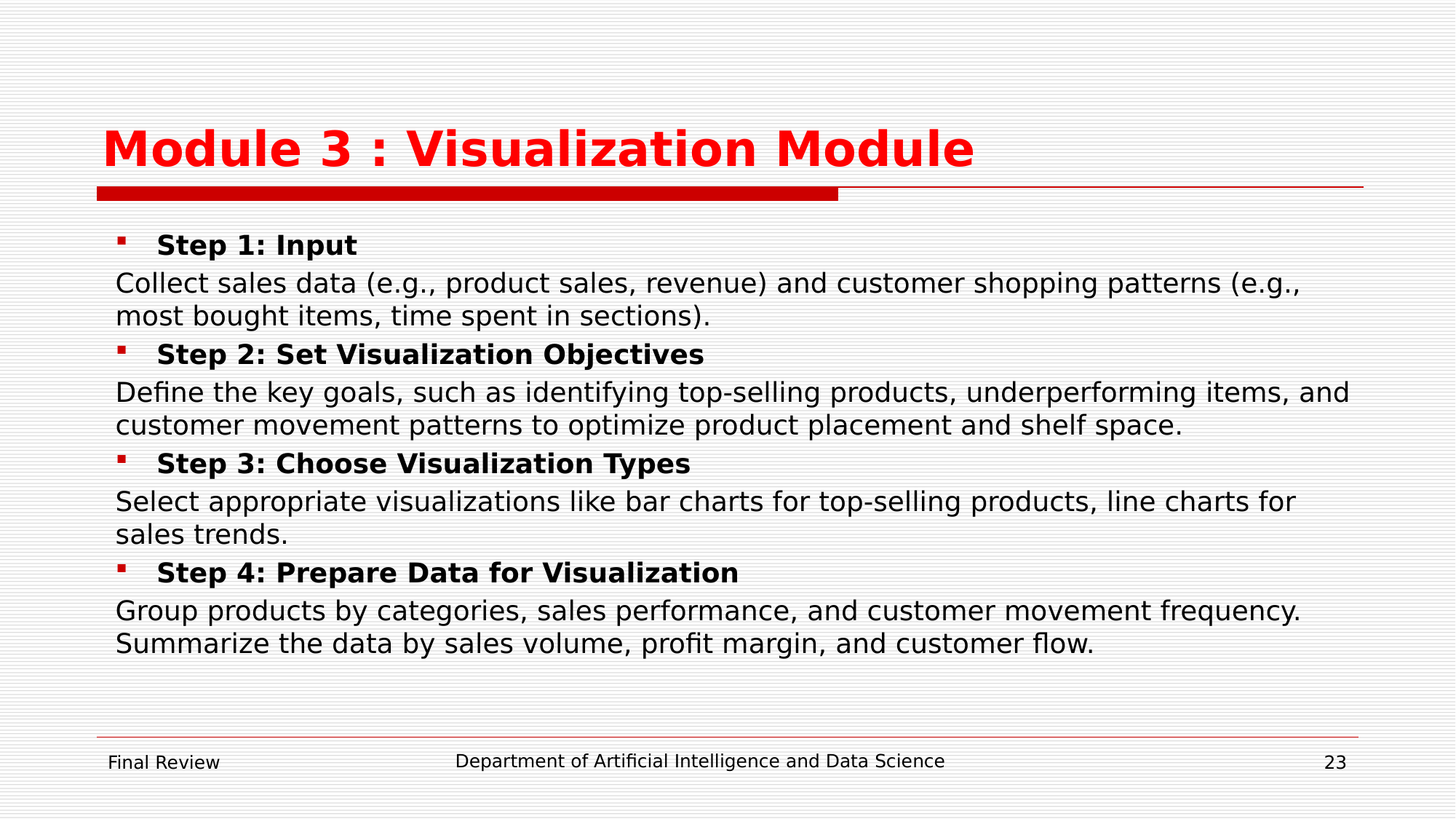

# Module 3 : Visualization Module
Step 1: Input
Collect sales data (e.g., product sales, revenue) and customer shopping patterns (e.g., most bought items, time spent in sections).
Step 2: Set Visualization Objectives
Define the key goals, such as identifying top-selling products, underperforming items, and customer movement patterns to optimize product placement and shelf space.
Step 3: Choose Visualization Types
Select appropriate visualizations like bar charts for top-selling products, line charts for sales trends.
Step 4: Prepare Data for Visualization
Group products by categories, sales performance, and customer movement frequency. Summarize the data by sales volume, profit margin, and customer flow.

Department of Artificial Intelligence and Data Science
Final Review
23